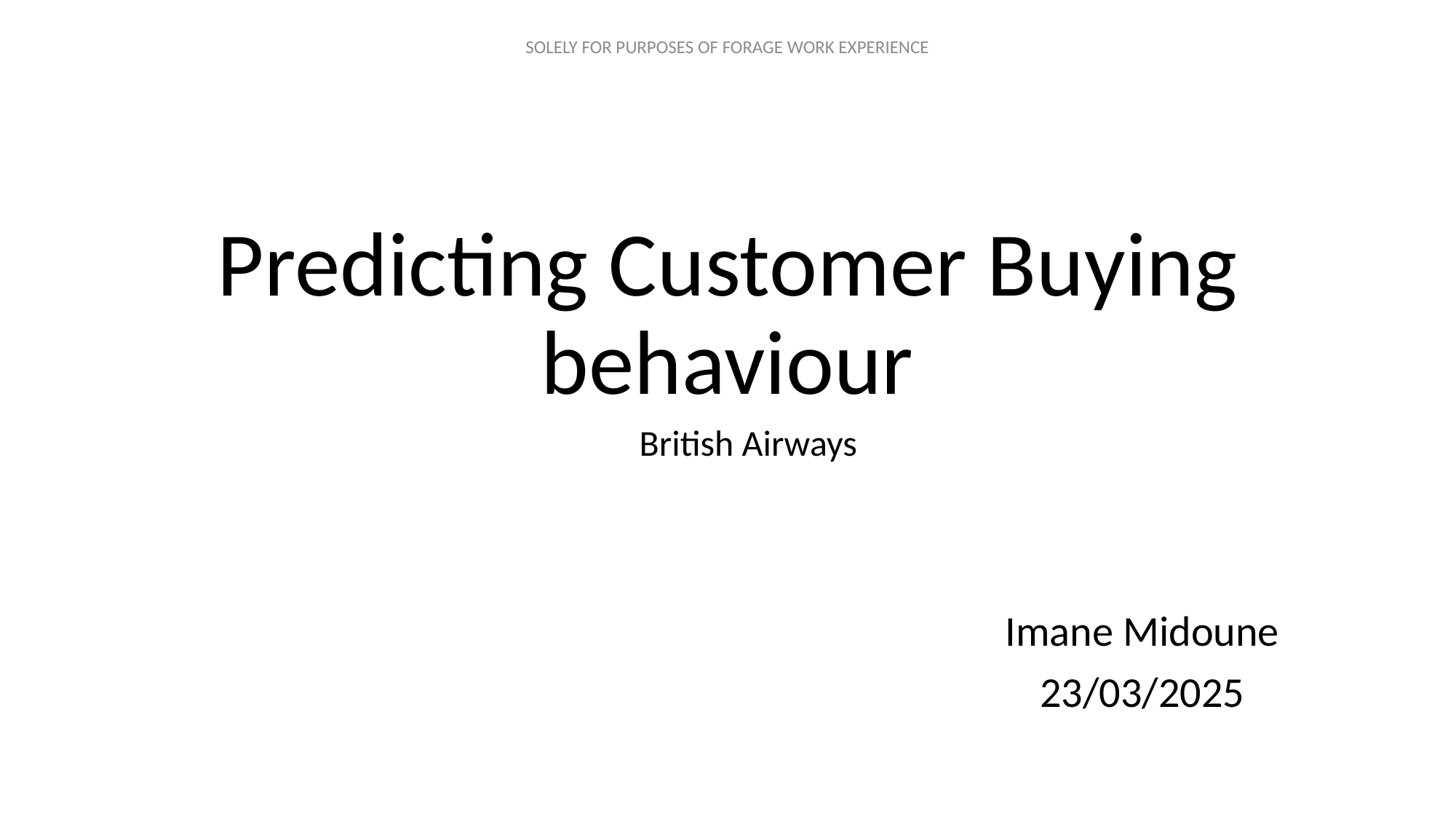

# Predicting Customer Buying behaviour
British Airways
Imane Midoune
23/03/2025